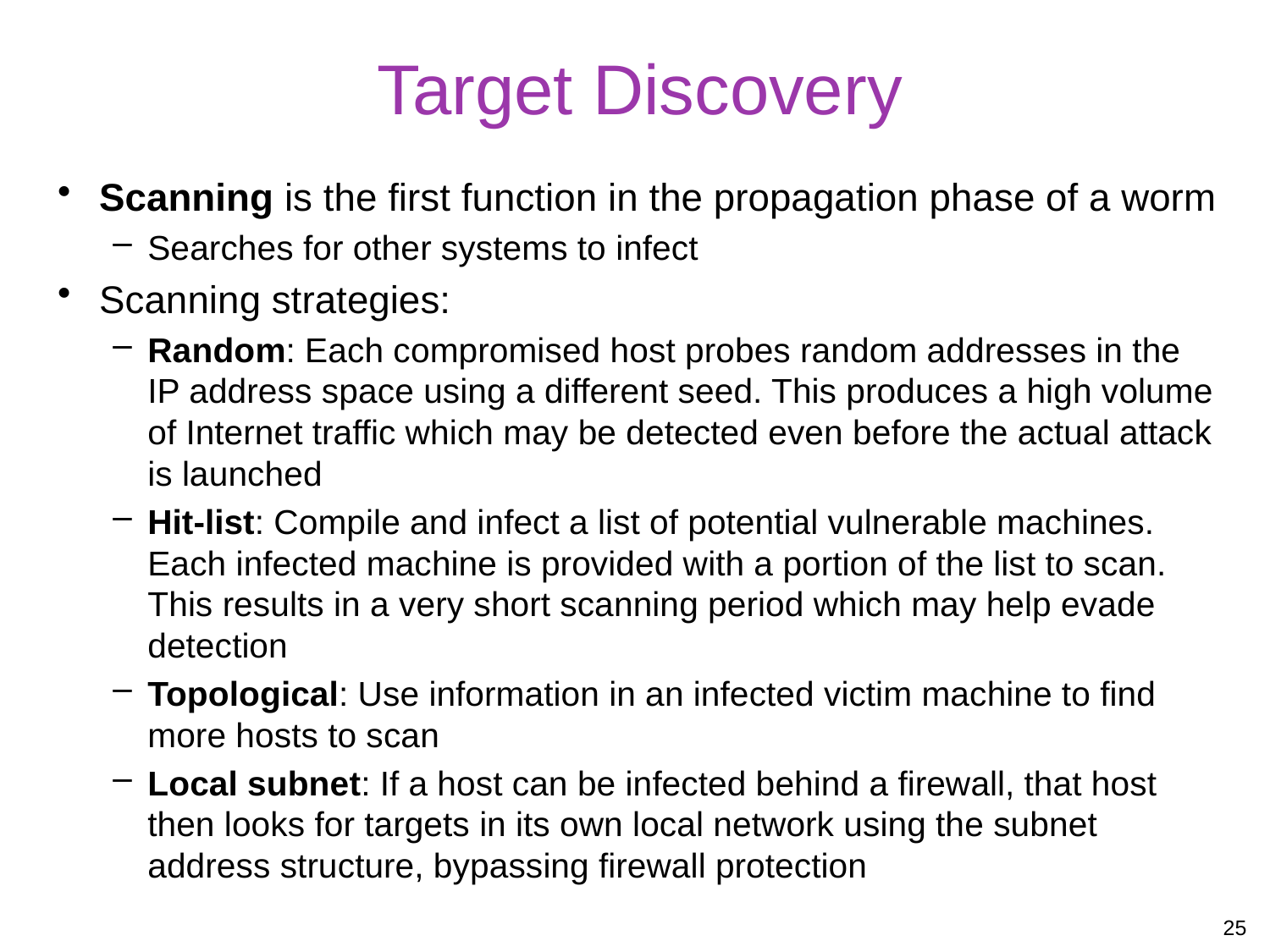

# Target Discovery
Scanning is the first function in the propagation phase of a worm
Searches for other systems to infect
Scanning strategies:
Random: Each compromised host probes random addresses in the IP address space using a different seed. This produces a high volume of Internet traffic which may be detected even before the actual attack is launched
Hit-list: Compile and infect a list of potential vulnerable machines. Each infected machine is provided with a portion of the list to scan. This results in a very short scanning period which may help evade detection
Topological: Use information in an infected victim machine to find more hosts to scan
Local subnet: If a host can be infected behind a firewall, that host then looks for targets in its own local network using the subnet address structure, bypassing firewall protection

25